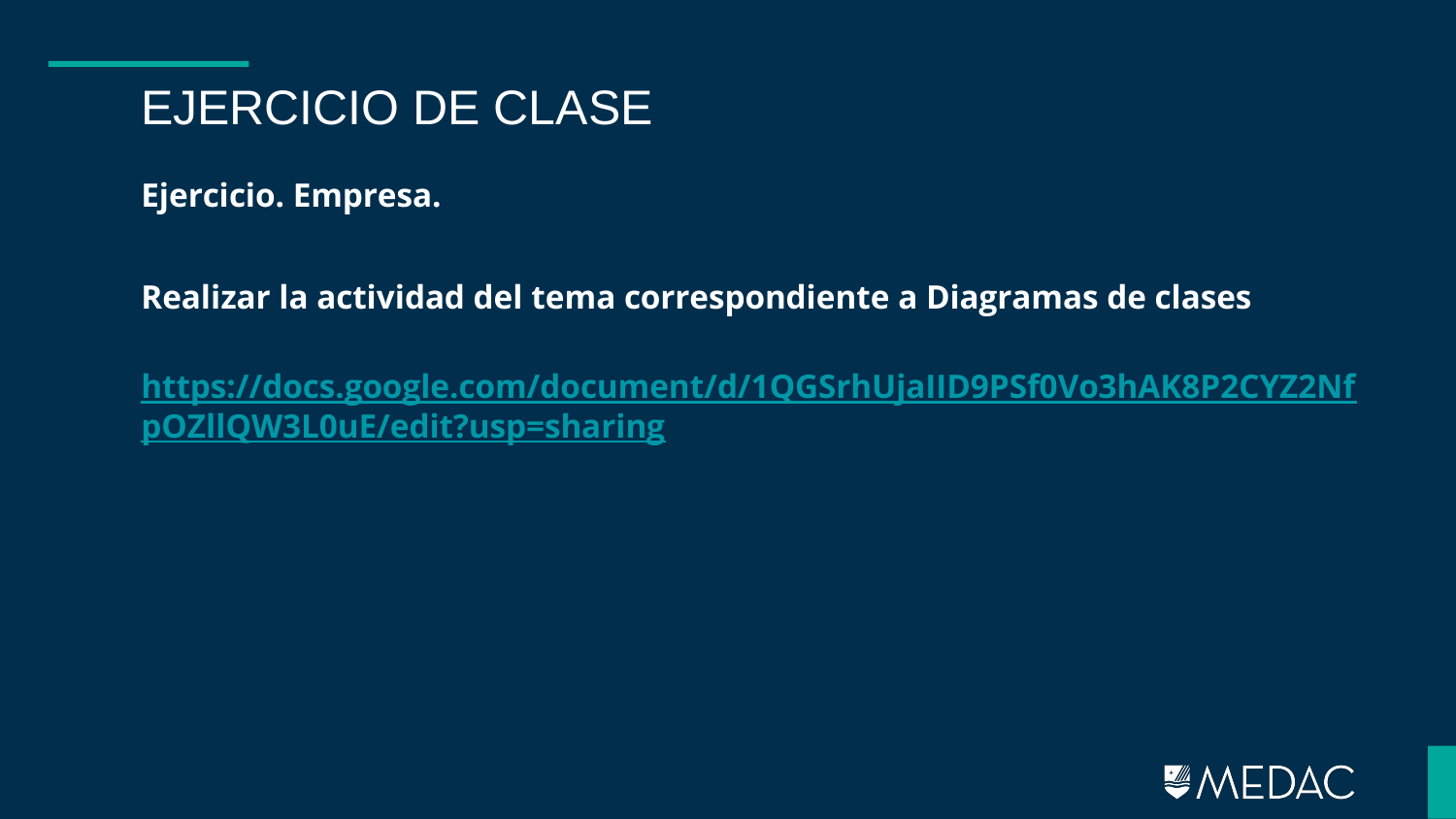

# EJERCICIO DE CLASE
Ejercicio. Empresa.
Realizar la actividad del tema correspondiente a Diagramas de clases

https://docs.google.com/document/d/1QGSrhUjaIID9PSf0Vo3hAK8P2CYZ2NfpOZllQW3L0uE/edit?usp=sharing